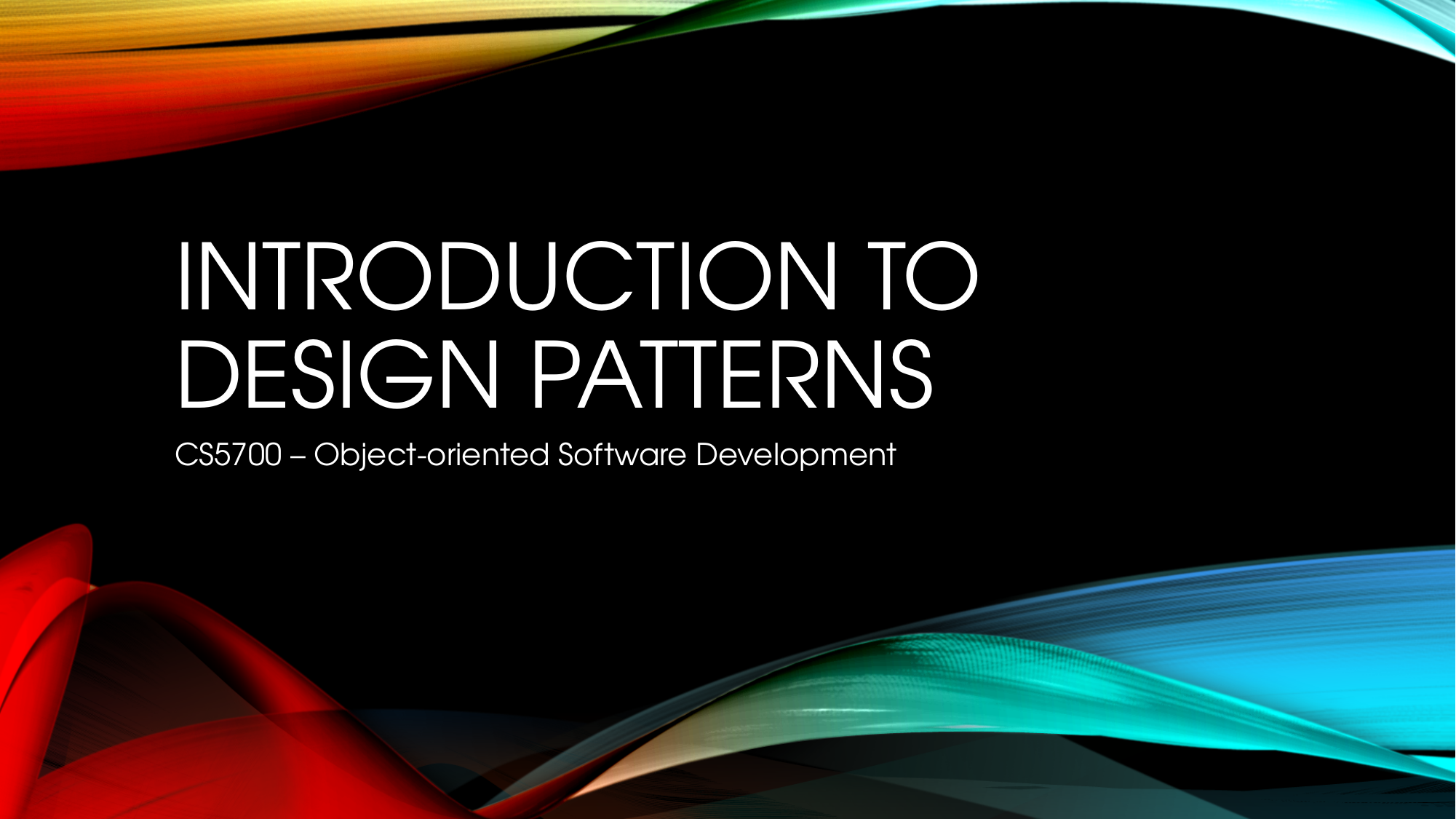

# Introduction to Design Patterns
CS5700 – Object-oriented Software Development